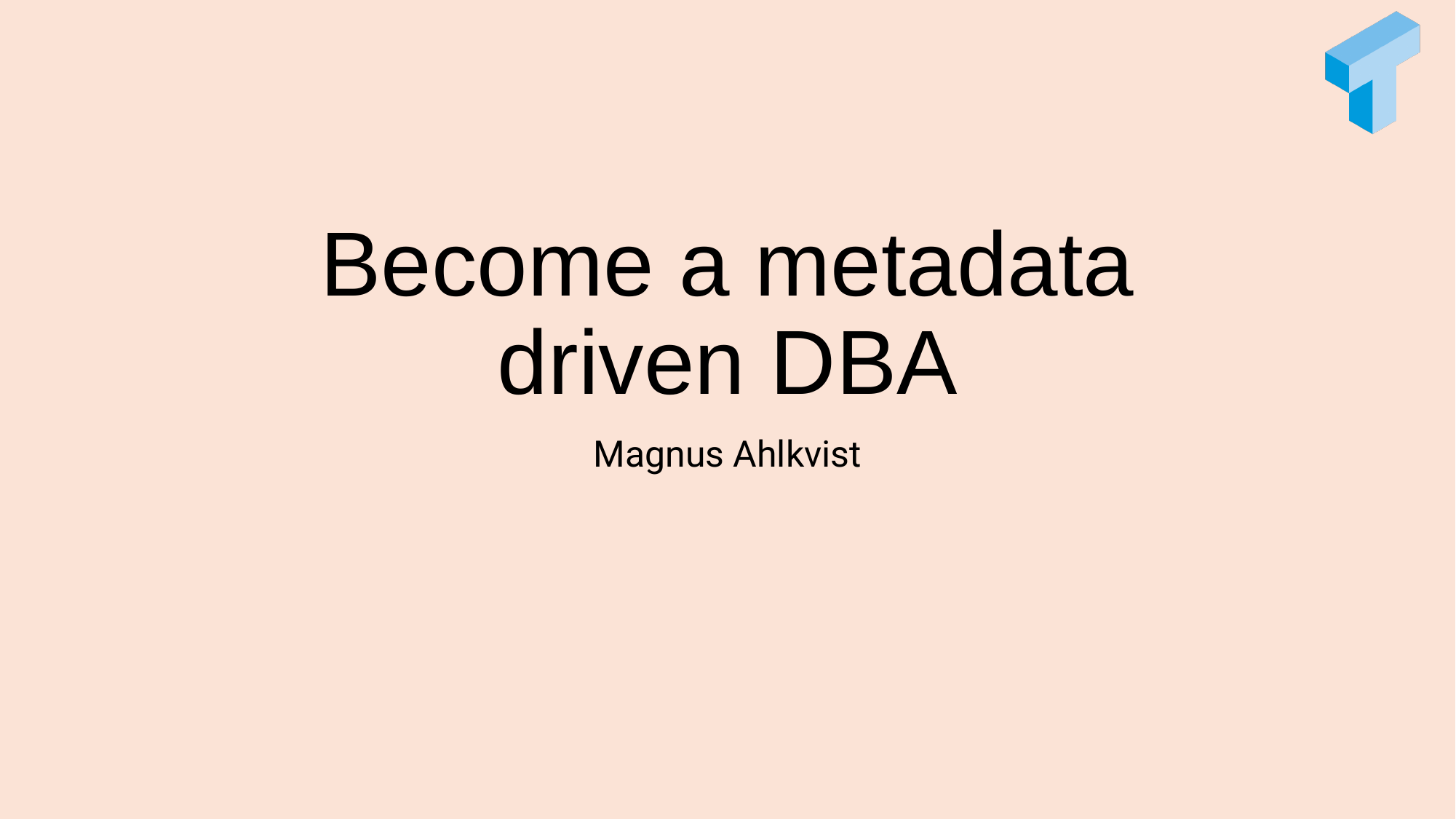

# Become a metadata driven DBA
Magnus Ahlkvist